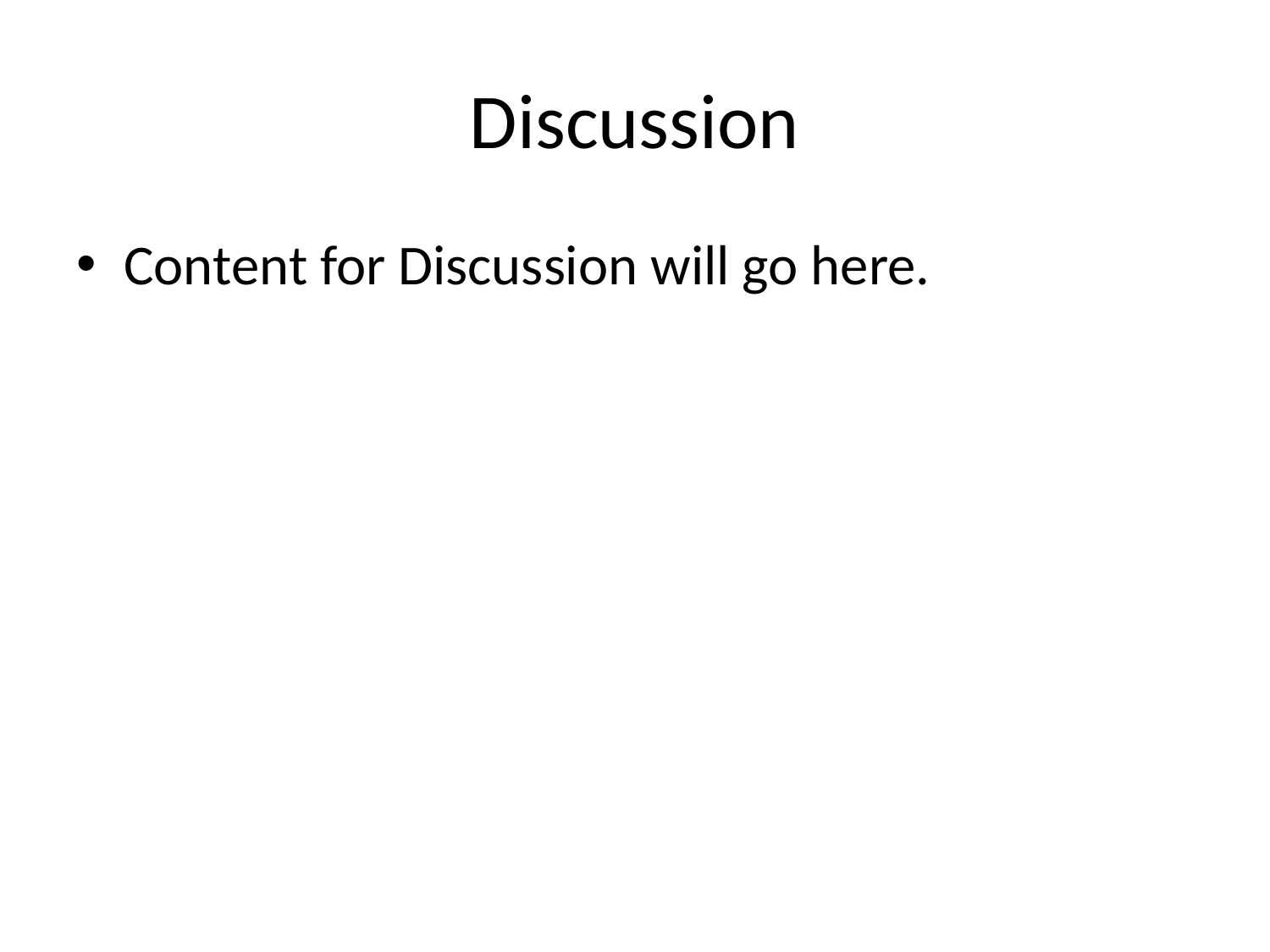

# Discussion
Content for Discussion will go here.